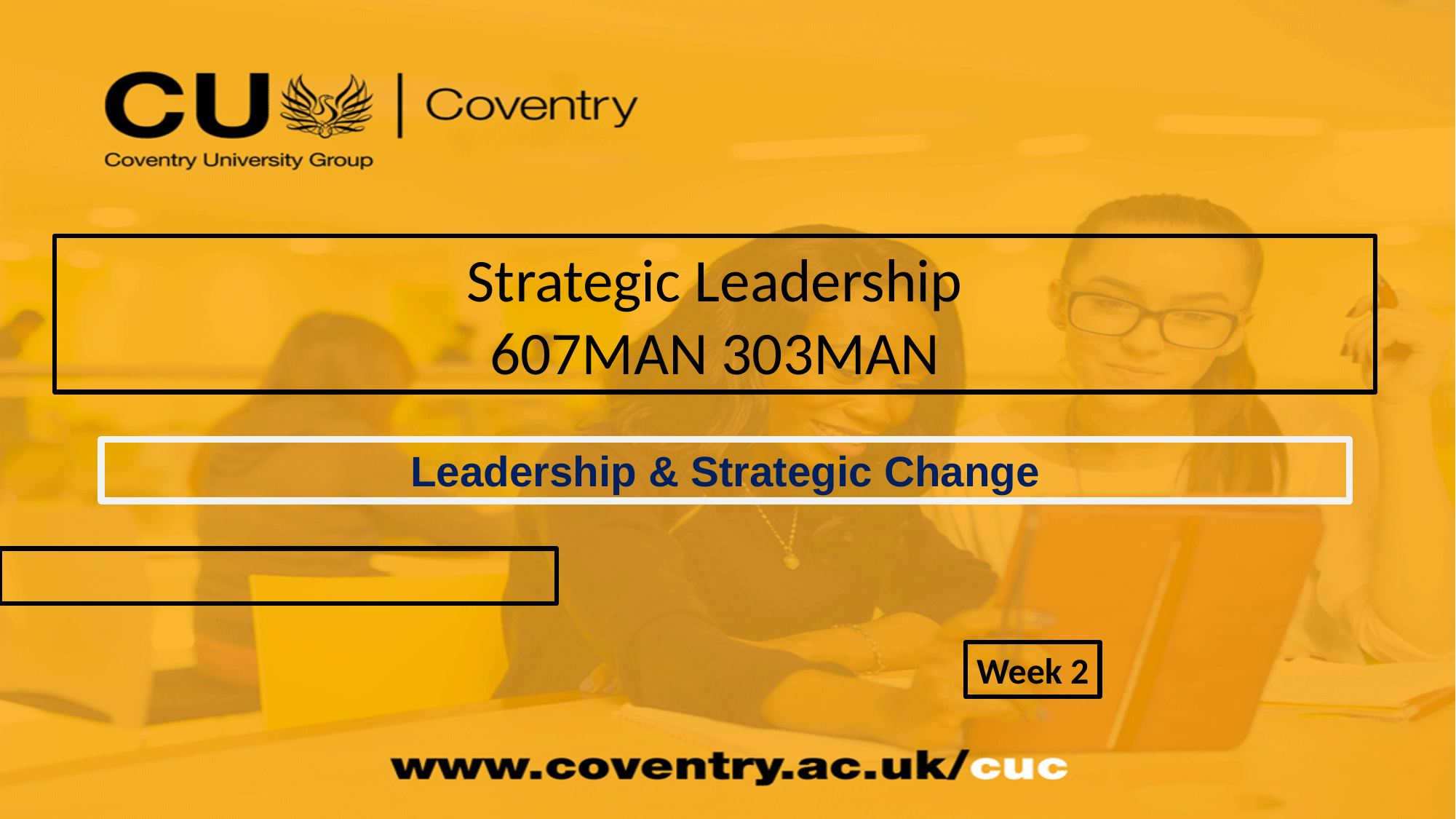

Strategic Leadership
607MAN 303MAN
Leadership & Strategic Change

Week 2